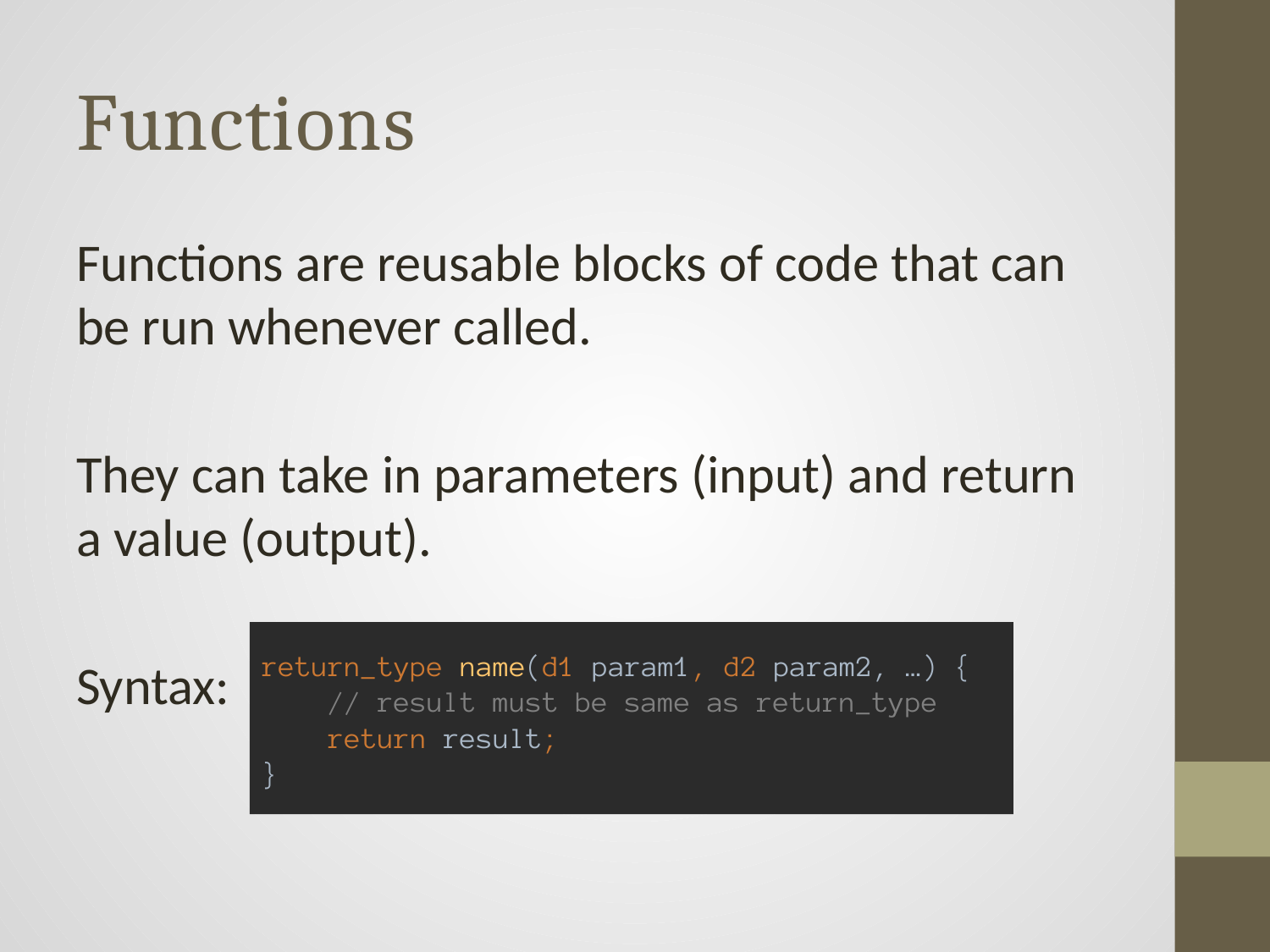

# Functions
Functions are reusable blocks of code that can be run whenever called.

They can take in parameters (input) and return a value (output).

Syntax:
return_type name(d1 param1, d2 param2, …) {
    // result must be same as return_type
    return result;
}